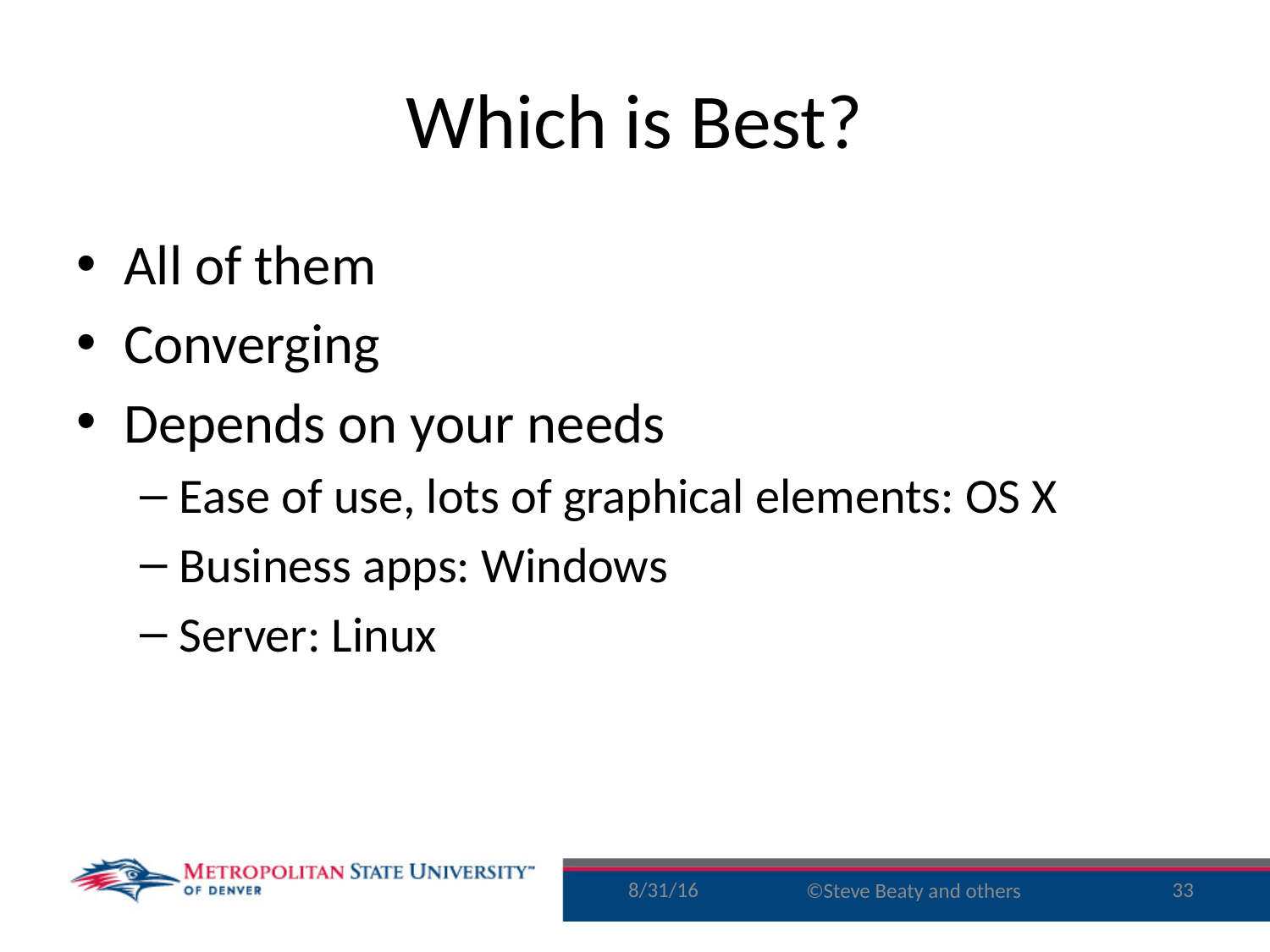

# Which is Best?
All of them
Converging
Depends on your needs
Ease of use, lots of graphical elements: OS X
Business apps: Windows
Server: Linux
8/31/16
33
©Steve Beaty and others